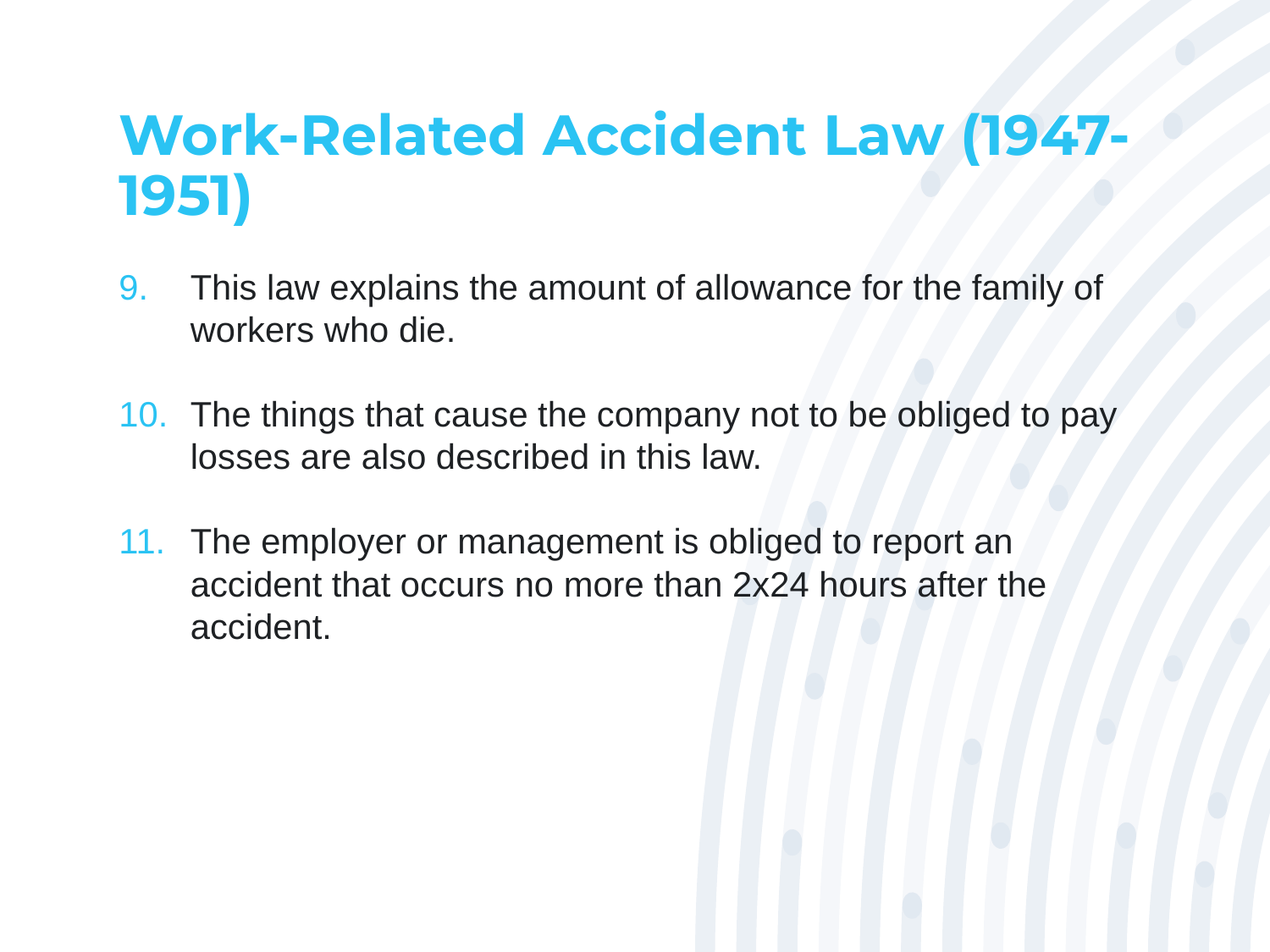

# Work-Related Accident Law (1947-1951)
This law explains the amount of allowance for the family of workers who die.

The things that cause the company not to be obliged to pay losses are also described in this law.

The employer or management is obliged to report an accident that occurs no more than 2x24 hours after the accident.